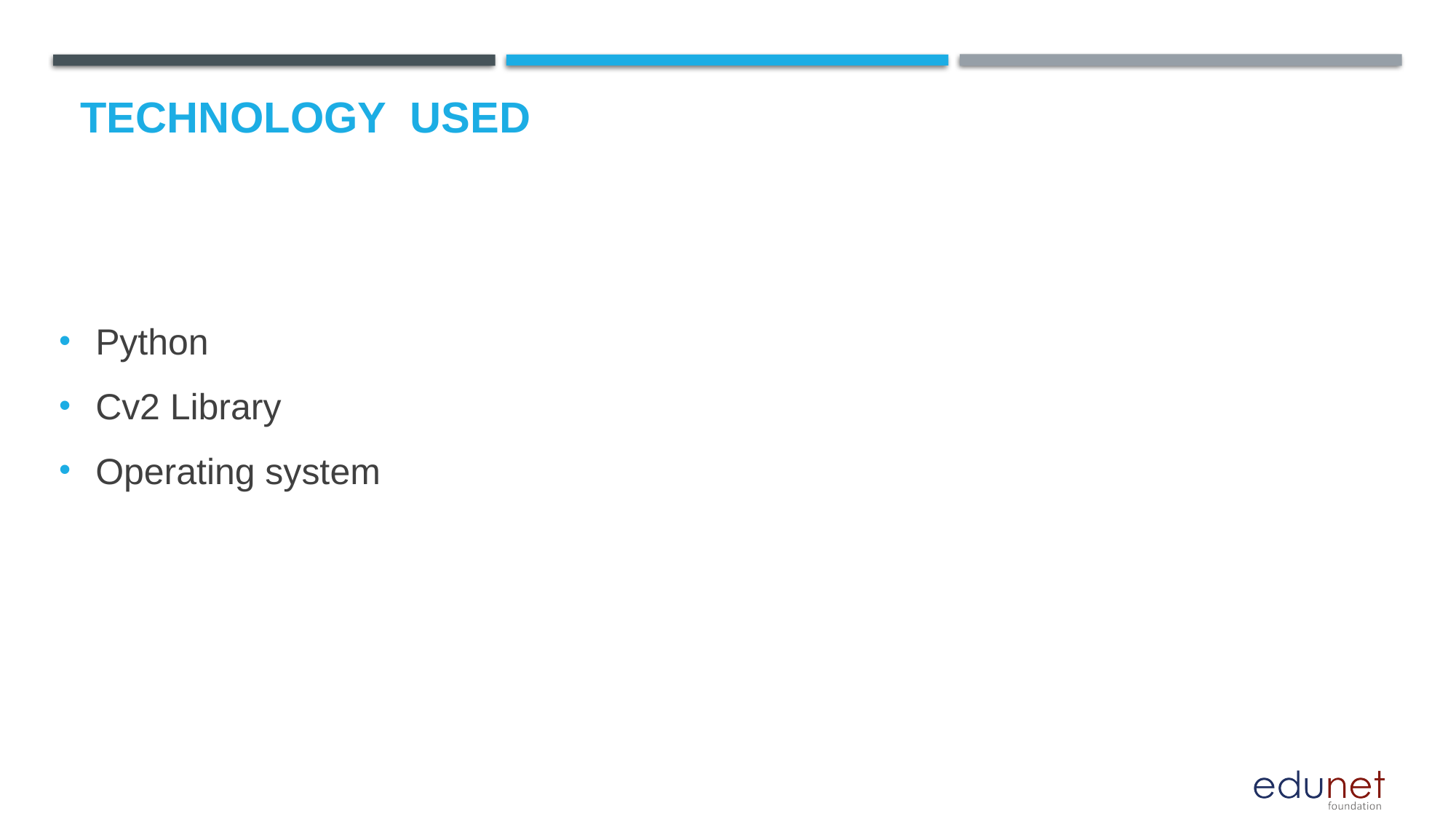

Python
Cv2 Library
Operating system
# Technology  used